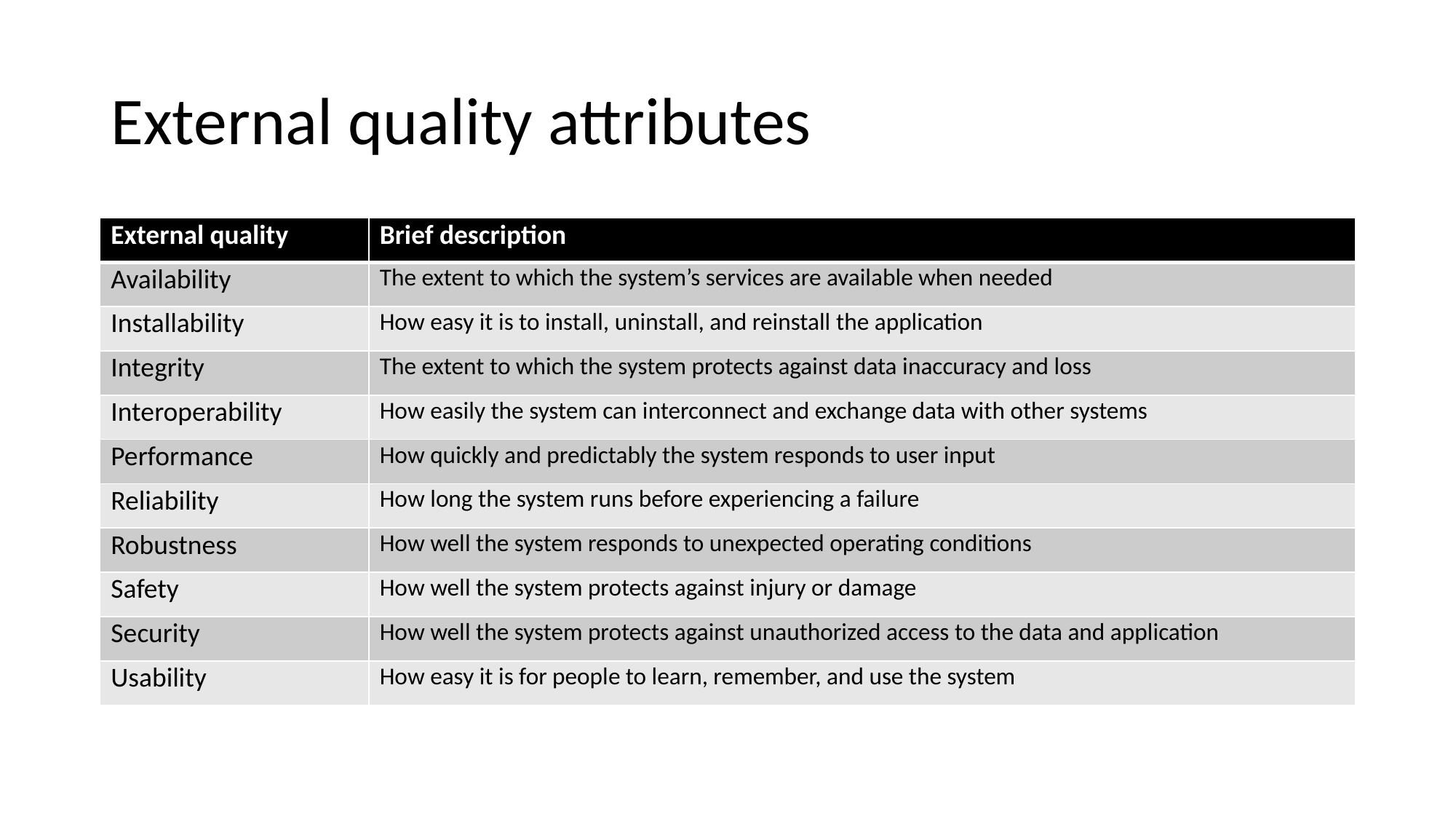

# External quality attributes
| External quality | Brief description |
| --- | --- |
| Availability | The extent to which the system’s services are available when needed |
| Installability | How easy it is to install, uninstall, and reinstall the application |
| Integrity | The extent to which the system protects against data inaccuracy and loss |
| Interoperability | How easily the system can interconnect and exchange data with other systems |
| Performance | How quickly and predictably the system responds to user input |
| Reliability | How long the system runs before experiencing a failure |
| Robustness | How well the system responds to unexpected operating conditions |
| Safety | How well the system protects against injury or damage |
| Security | How well the system protects against unauthorized access to the data and application |
| Usability | How easy it is for people to learn, remember, and use the system |